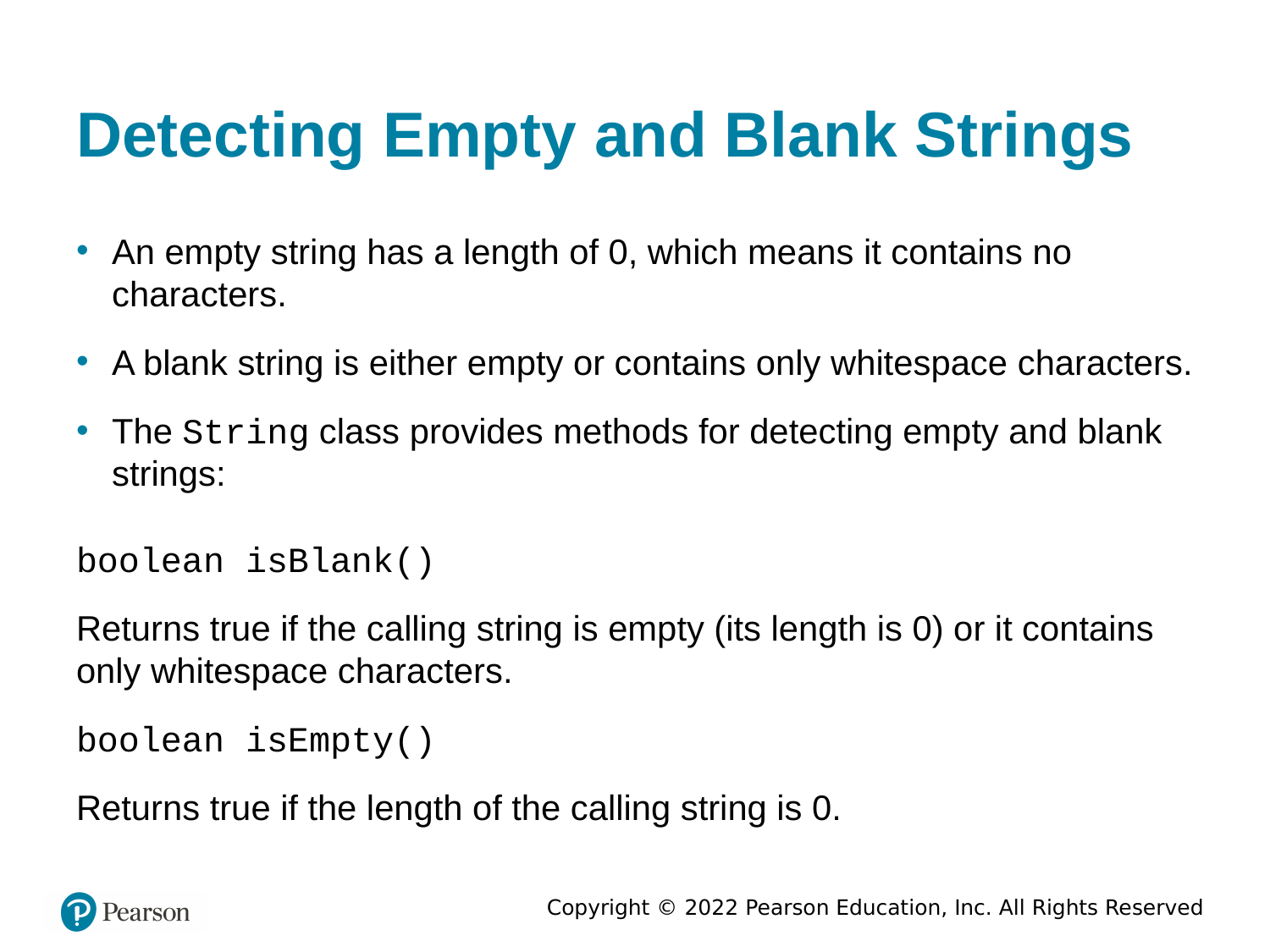

# Detecting Empty and Blank Strings
An empty string has a length of 0, which means it contains no characters.
A blank string is either empty or contains only whitespace characters.
The String class provides methods for detecting empty and blank strings:
boolean isBlank()
Returns true if the calling string is empty (its length is 0) or it contains only whitespace characters.
boolean isEmpty()
Returns true if the length of the calling string is 0.